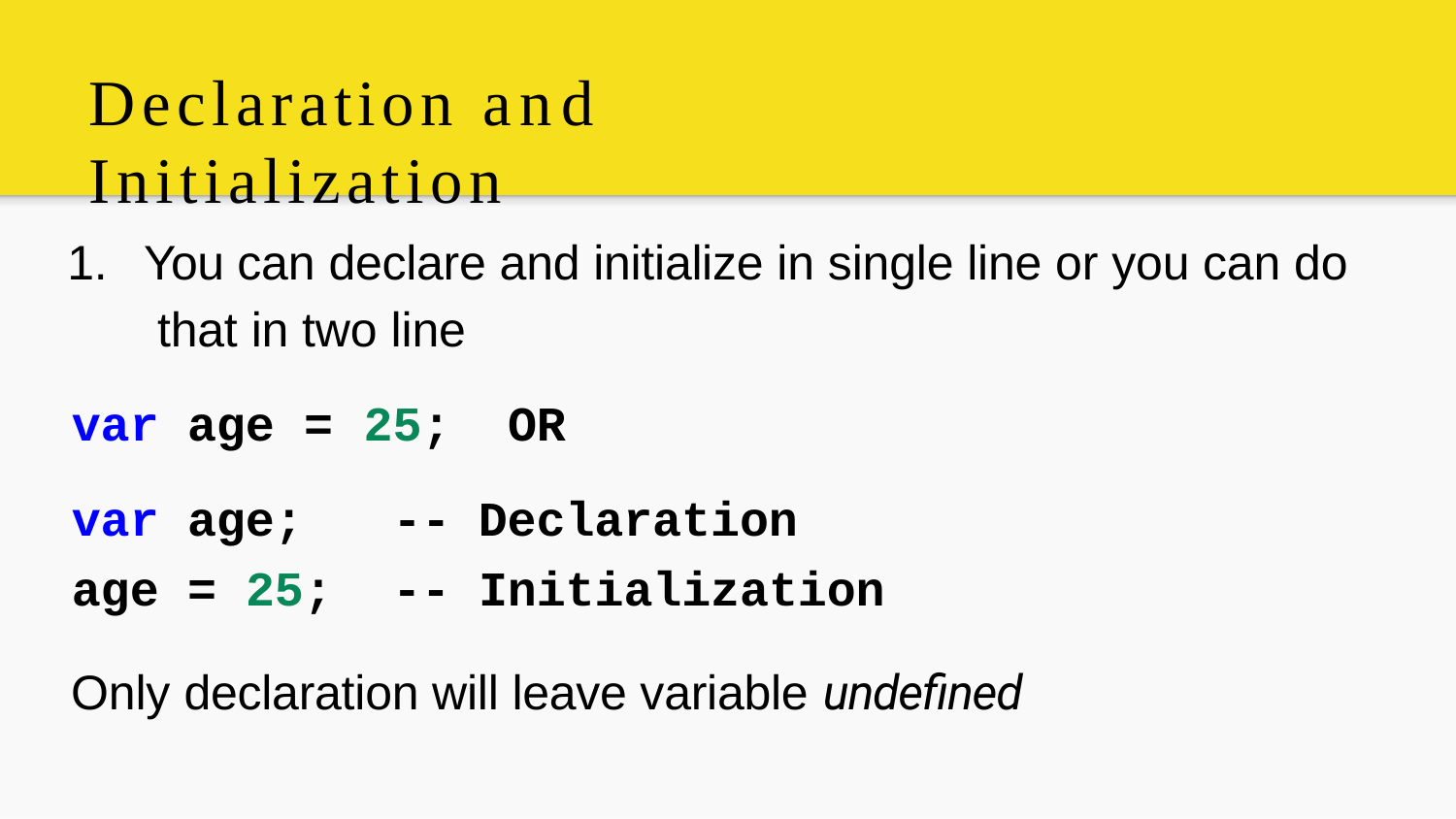

# Declaration and Initialization

1.	You can declare and initialize in single line or you can do  that in two line
| var | age | = | 25; | OR |
| --- | --- | --- | --- | --- |
| var | age; |  | -- | Declaration |
| age | = 25; |  | -- | Initialization |
Only declaration will leave variable undeﬁned